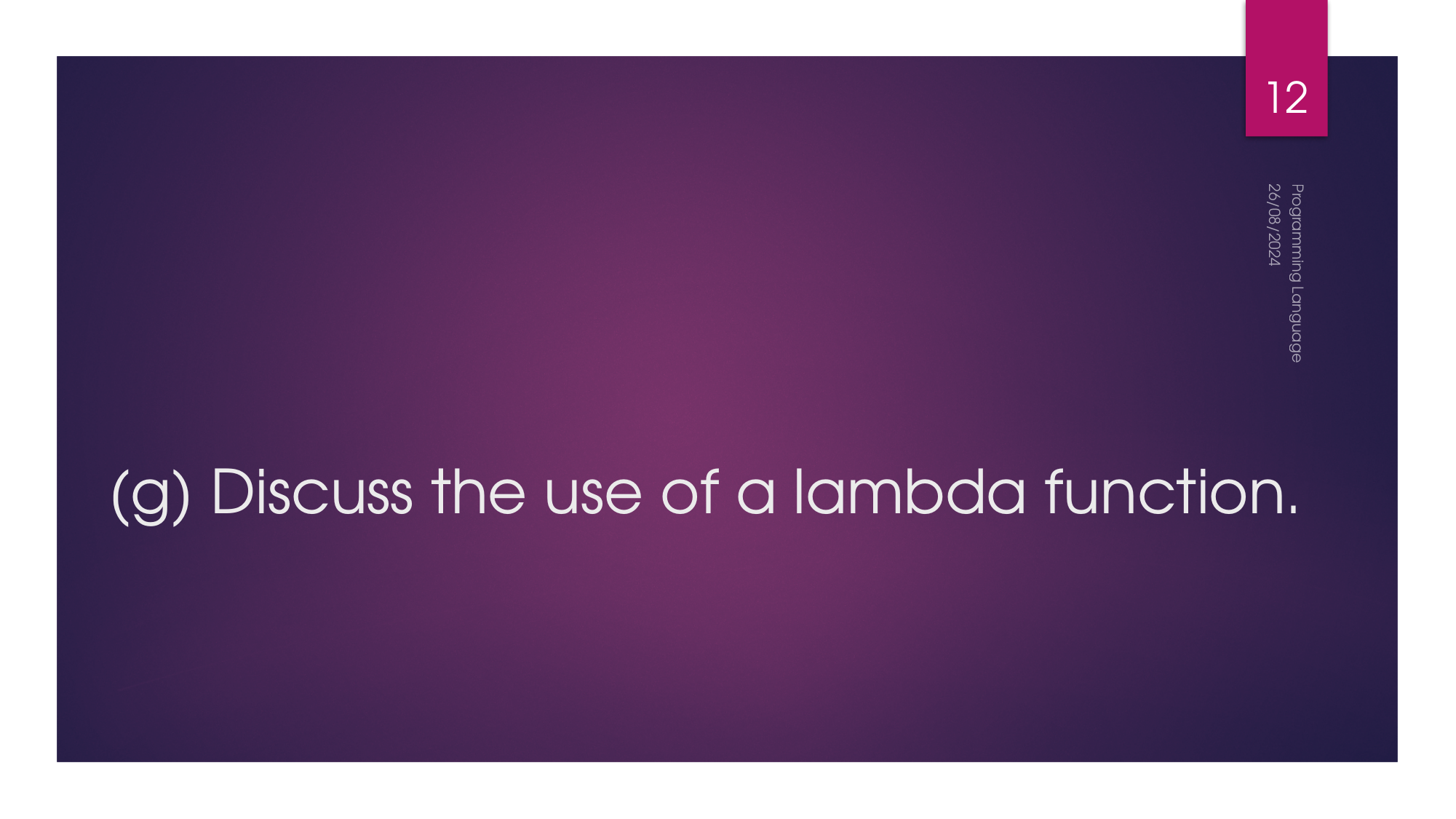

12
# (g) Discuss the use of a lambda function.
26/08/2024
Programming Language